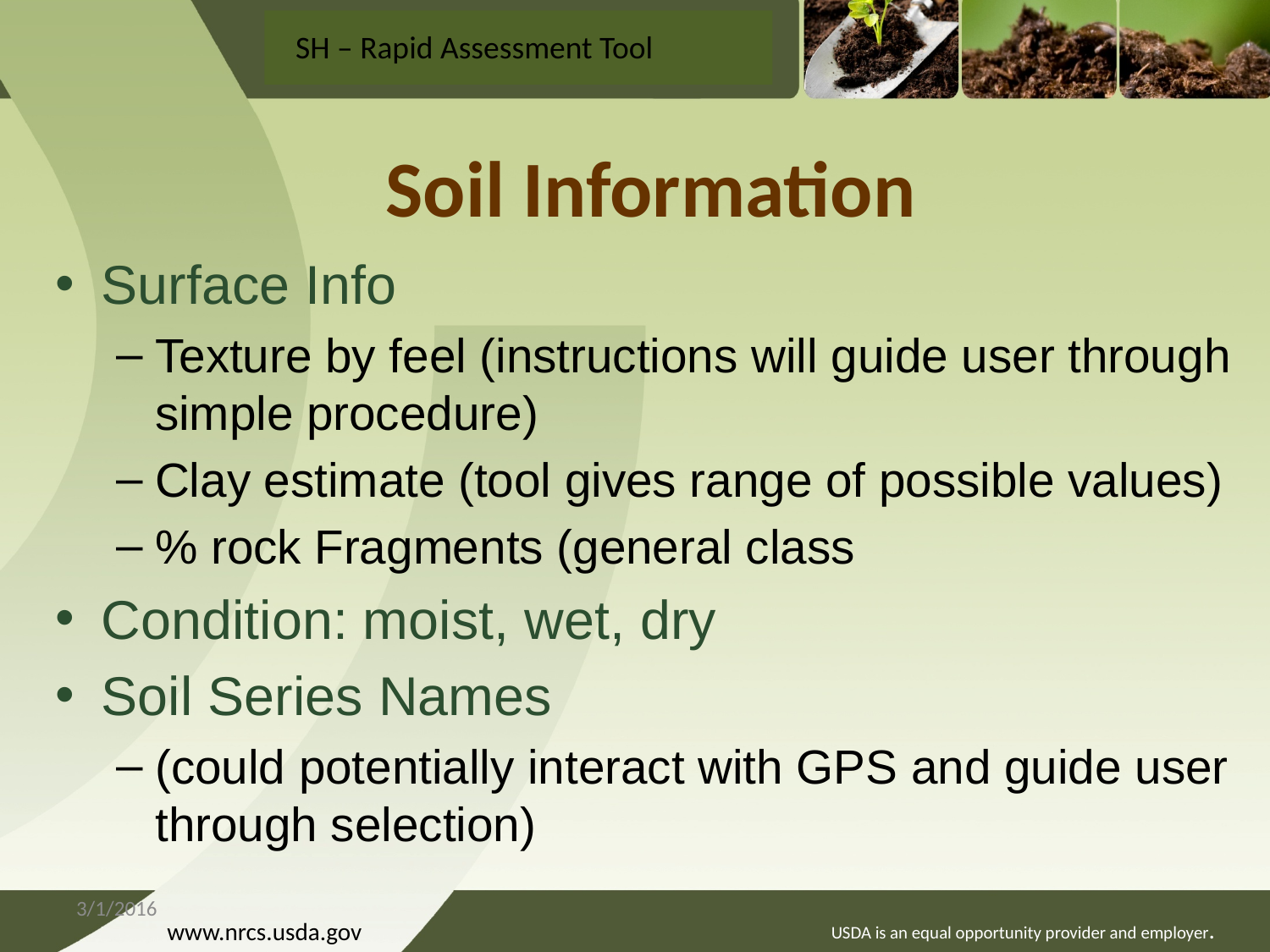

# Soil Information
Surface Info
Texture by feel (instructions will guide user through simple procedure)
Clay estimate (tool gives range of possible values)
% rock Fragments (general class
Condition: moist, wet, dry
Soil Series Names
(could potentially interact with GPS and guide user through selection)

3/1/2016